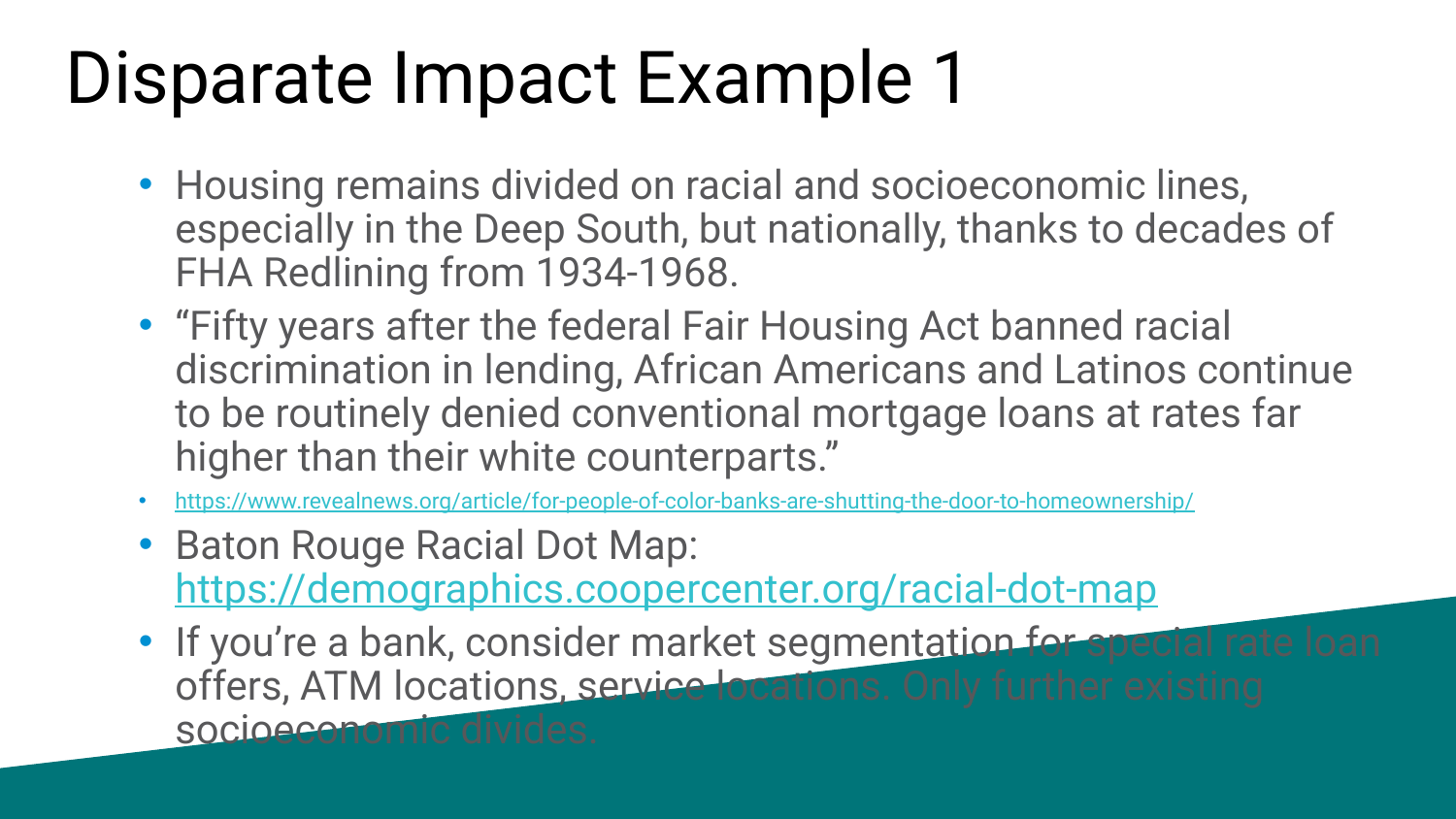

# Disparate Impact Example 1
Housing remains divided on racial and socioeconomic lines, especially in the Deep South, but nationally, thanks to decades of FHA Redlining from 1934-1968.
“Fifty years after the federal Fair Housing Act banned racial discrimination in lending, African Americans and Latinos continue to be routinely denied conventional mortgage loans at rates far higher than their white counterparts.”
https://www.revealnews.org/article/for-people-of-color-banks-are-shutting-the-door-to-homeownership/
Baton Rouge Racial Dot Map: https://demographics.coopercenter.org/racial-dot-map
If you’re a bank, consider market segmentation for special rate loan offers, ATM locations, service locations. Only further existing socioeconomic divides.